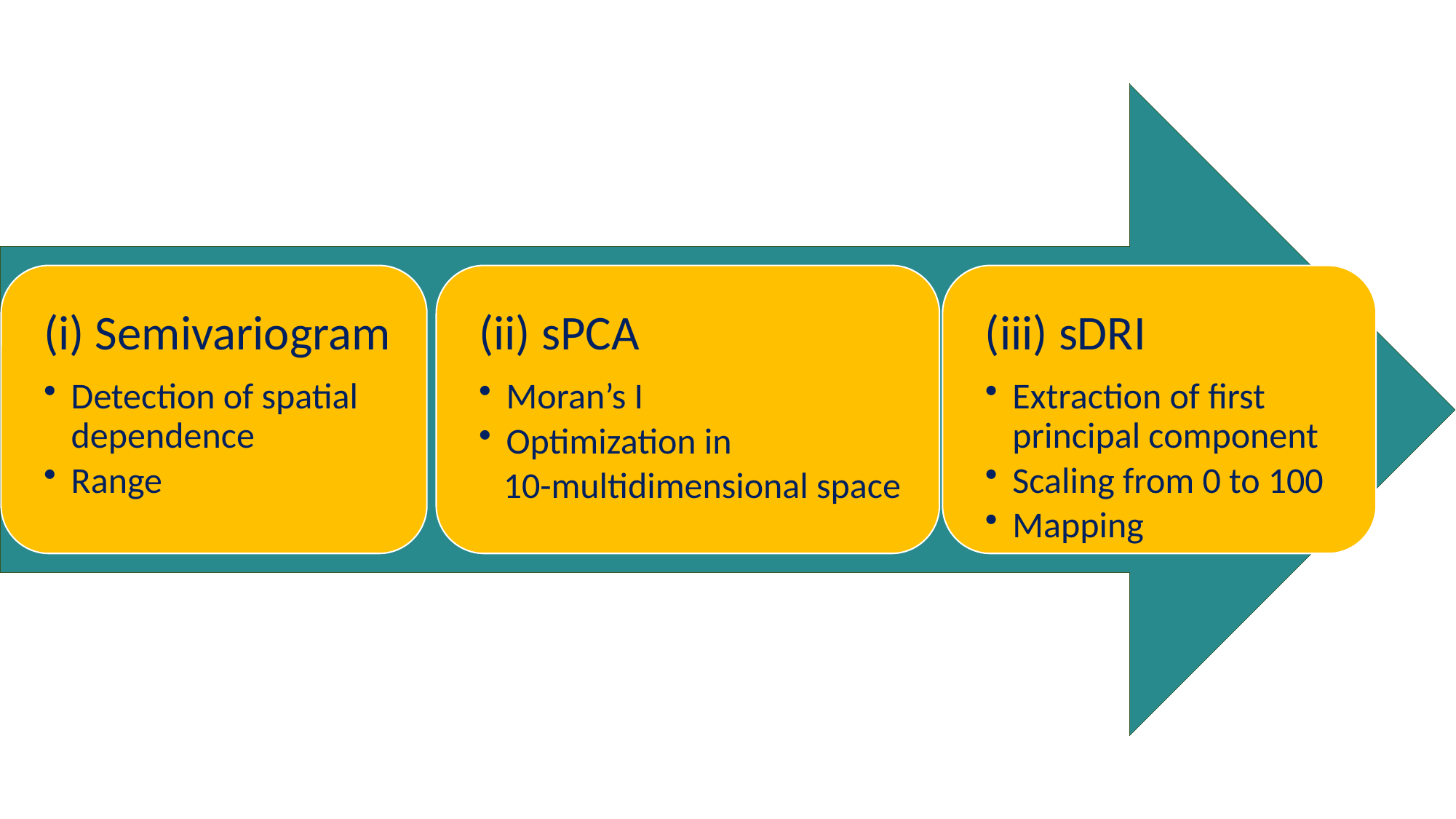

(i) Semivariogram
Detection of spatial dependence
Range

(ii) sPCA
Moran’s I
Optimization in
   10-multidimensional space
(iii) sDRI
Extraction of first principal component
Scaling from 0 to 100
Mapping